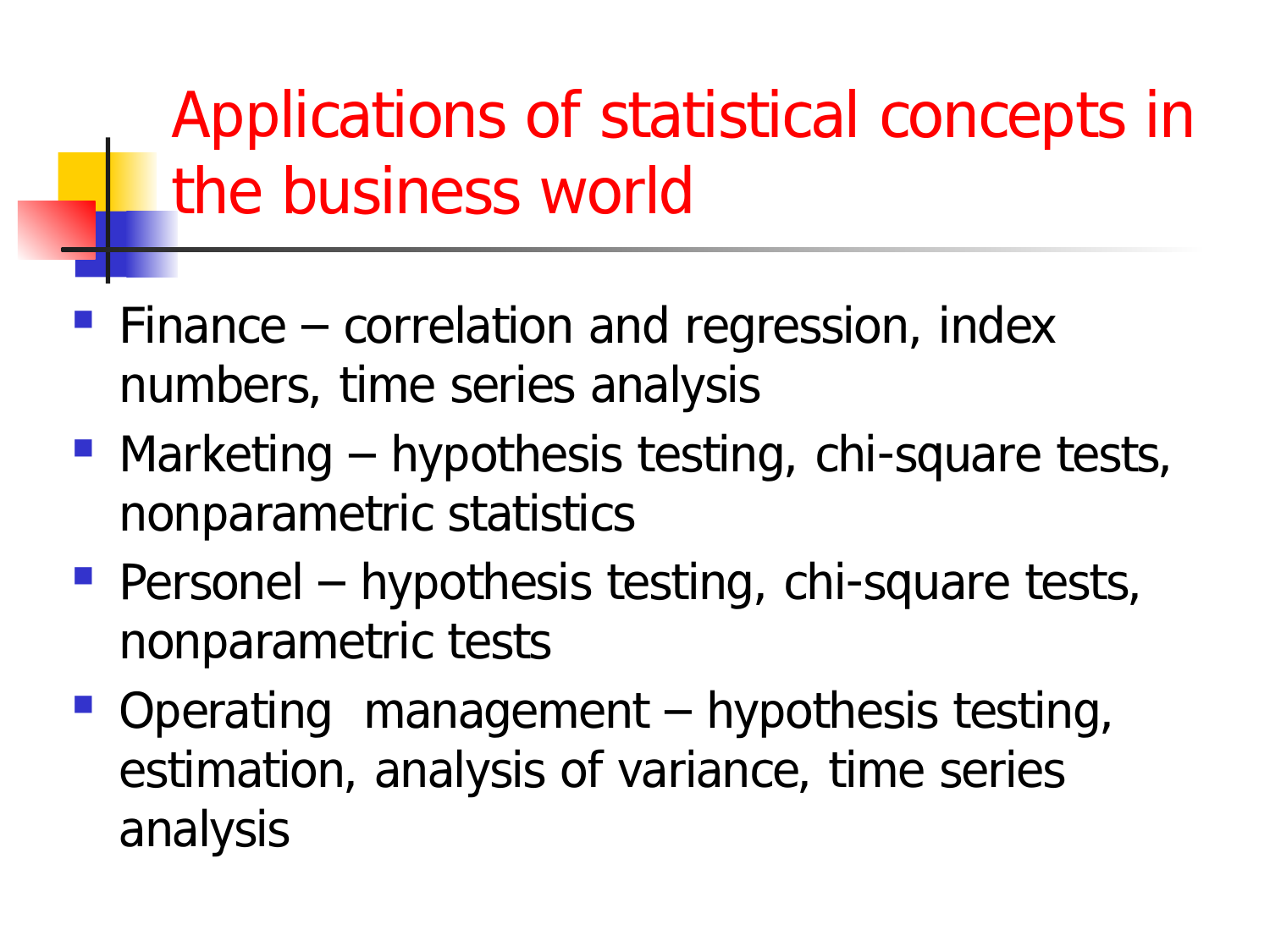

# Applications of statistical concepts in the business world
Finance – correlation and regression, index numbers, time series analysis
Marketing – hypothesis testing, chi-square tests, nonparametric statistics
Personel – hypothesis testing, chi-square tests, nonparametric tests
Operating  management – hypothesis testing, estimation, analysis of variance, time series analysis